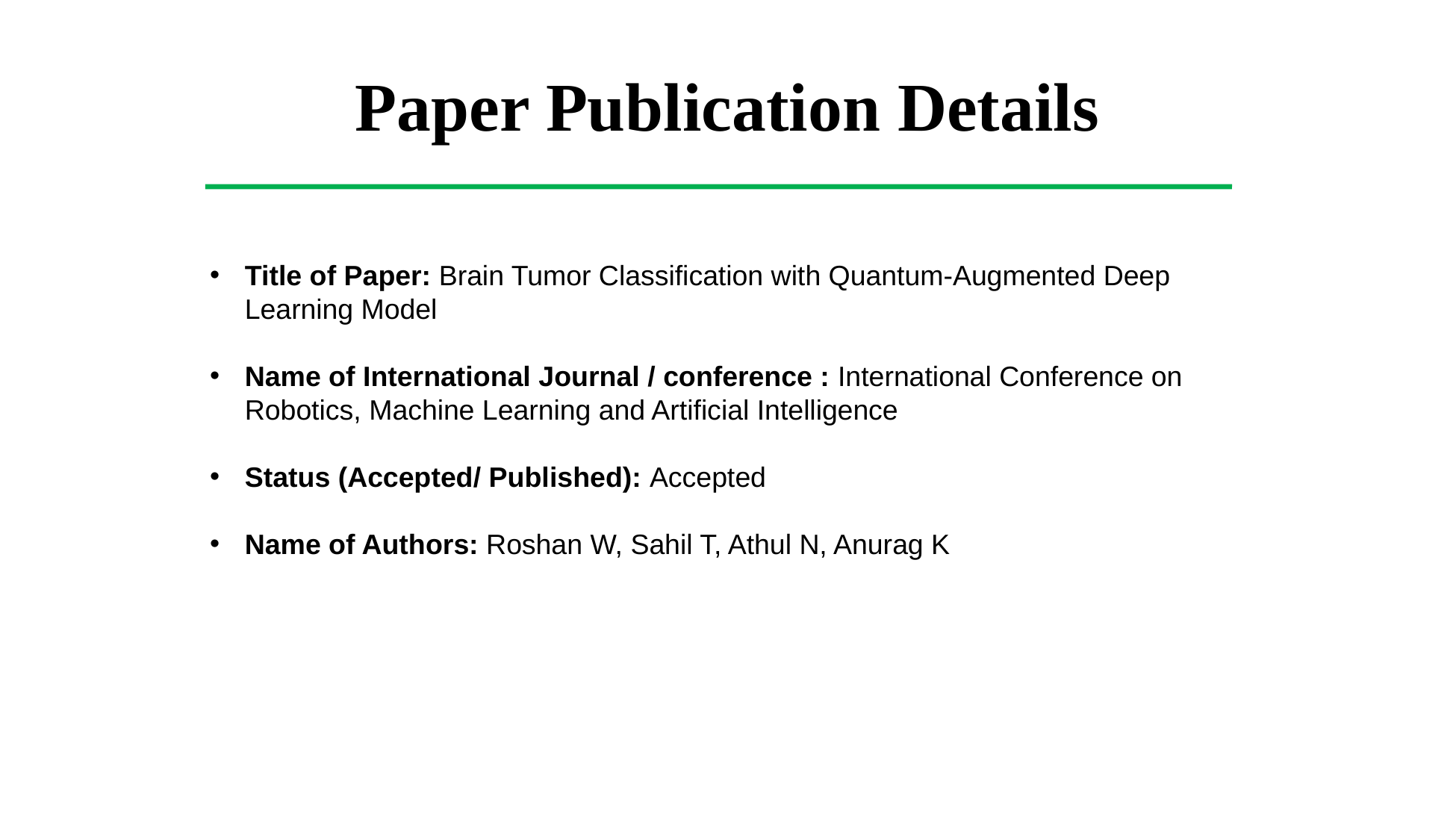

Paper Publication Details
Title of Paper: Brain Tumor Classification with Quantum-Augmented Deep Learning Model

Name of International Journal / conference : International Conference on Robotics, Machine Learning and Artificial Intelligence

Status (Accepted/ Published): Accepted

Name of Authors: Roshan W, Sahil T, Athul N, Anurag K